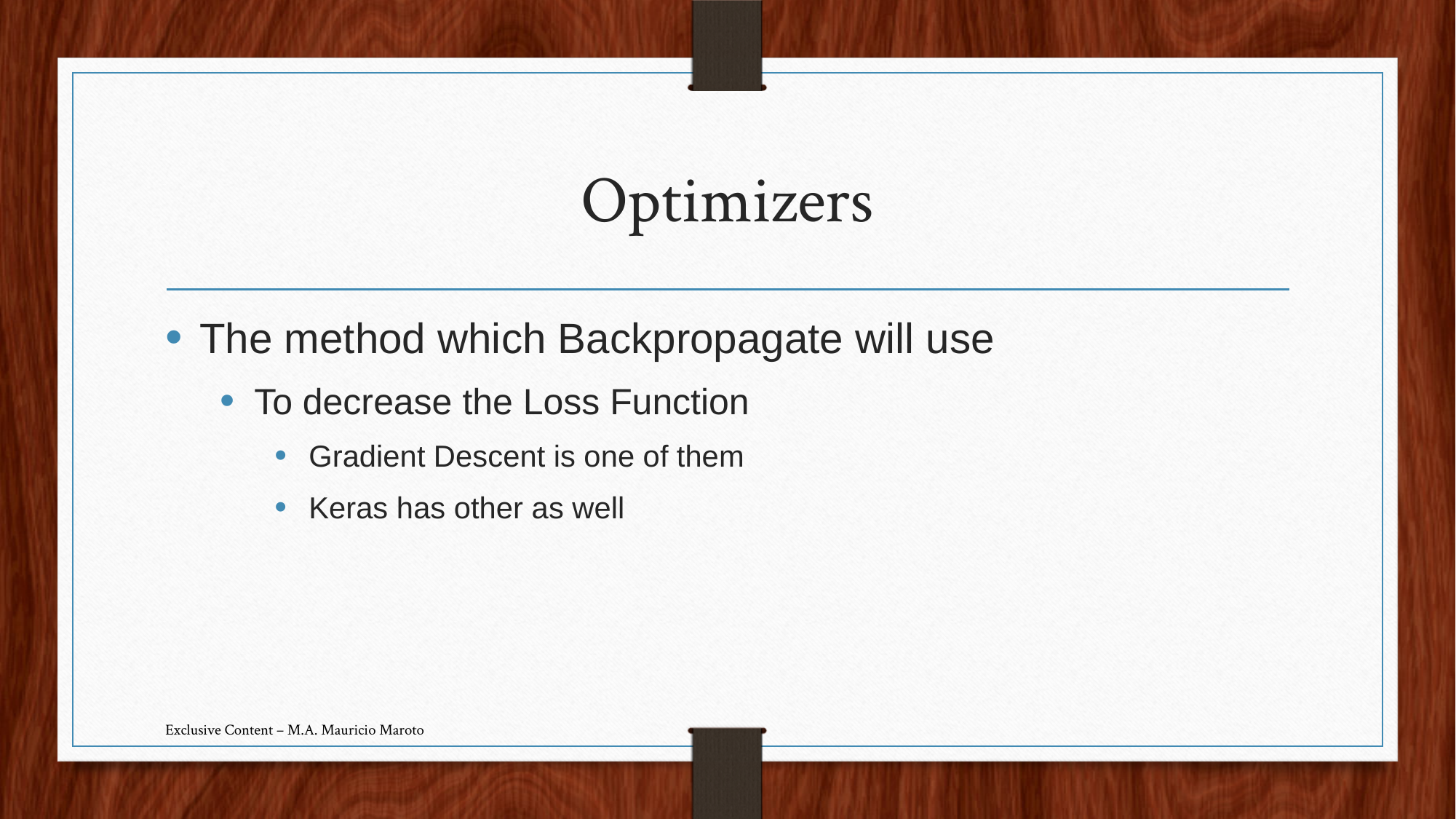

# Optimizers
The method which Backpropagate will use
To decrease the Loss Function
Gradient Descent is one of them
Keras has other as well
Exclusive Content – M.A. Mauricio Maroto